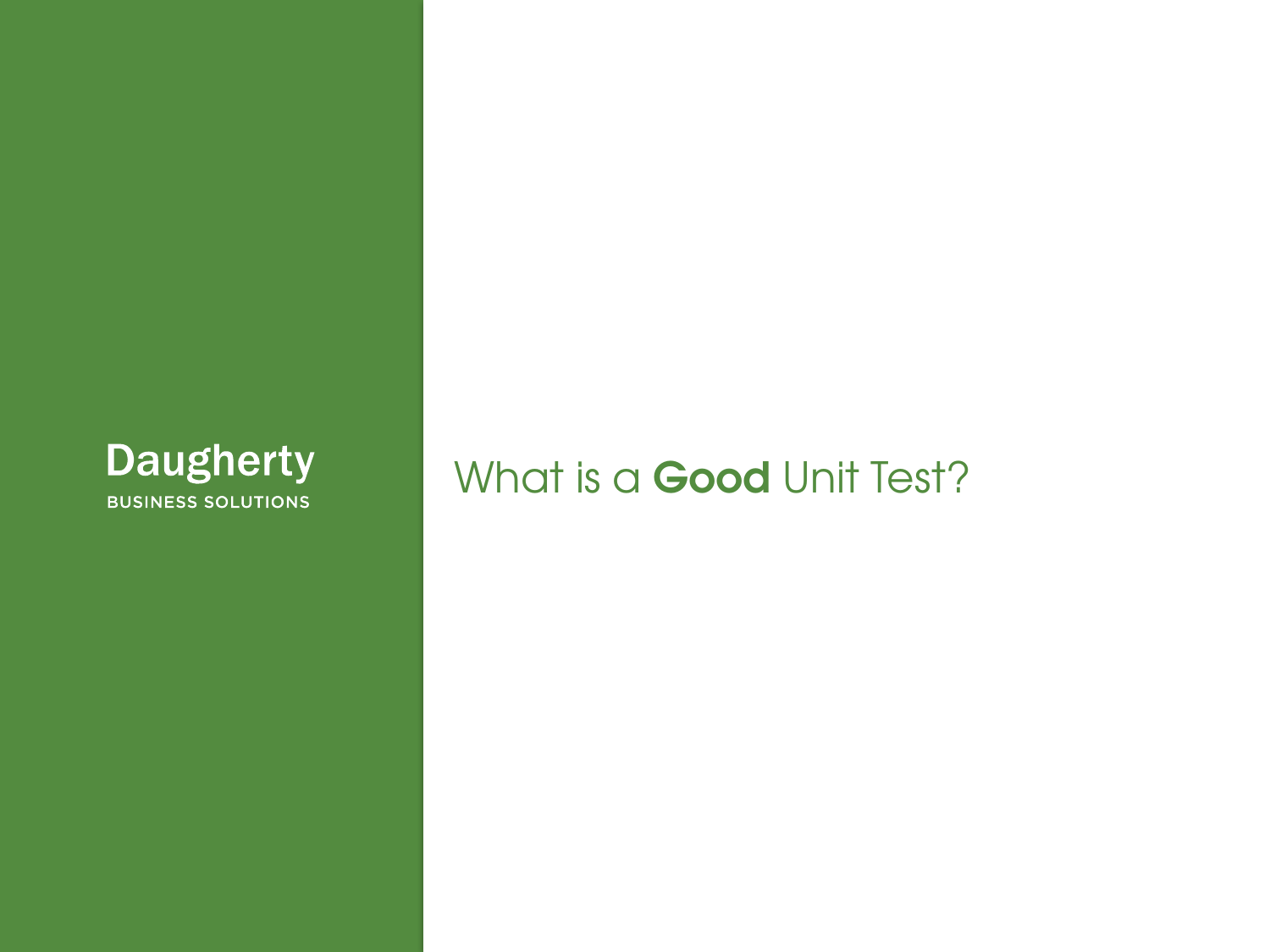

# What is a Good Unit Test?